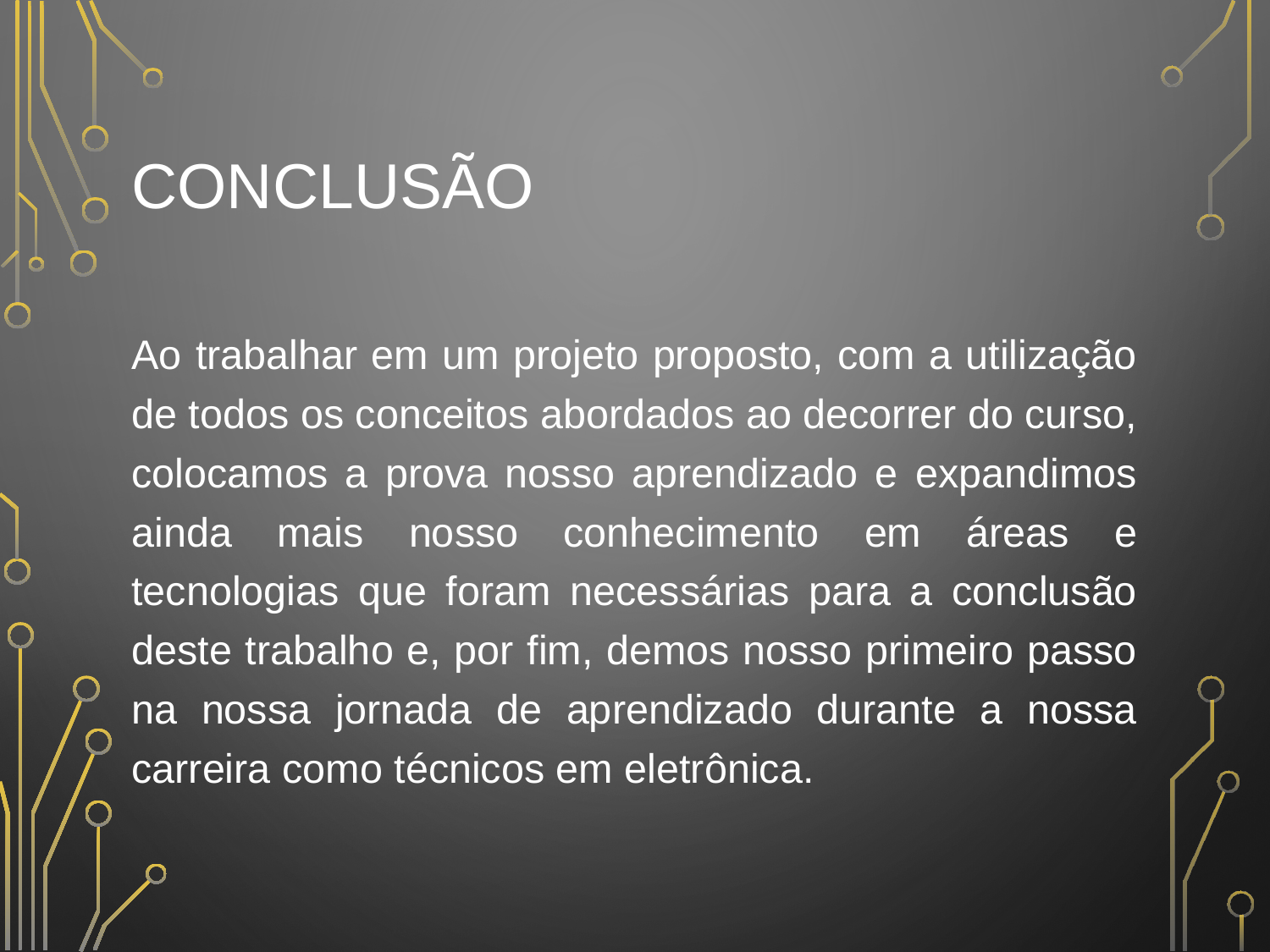

# Conclusão
Ao trabalhar em um projeto proposto, com a utilização de todos os conceitos abordados ao decorrer do curso, colocamos a prova nosso aprendizado e expandimos ainda mais nosso conhecimento em áreas e tecnologias que foram necessárias para a conclusão deste trabalho e, por fim, demos nosso primeiro passo na nossa jornada de aprendizado durante a nossa carreira como técnicos em eletrônica.